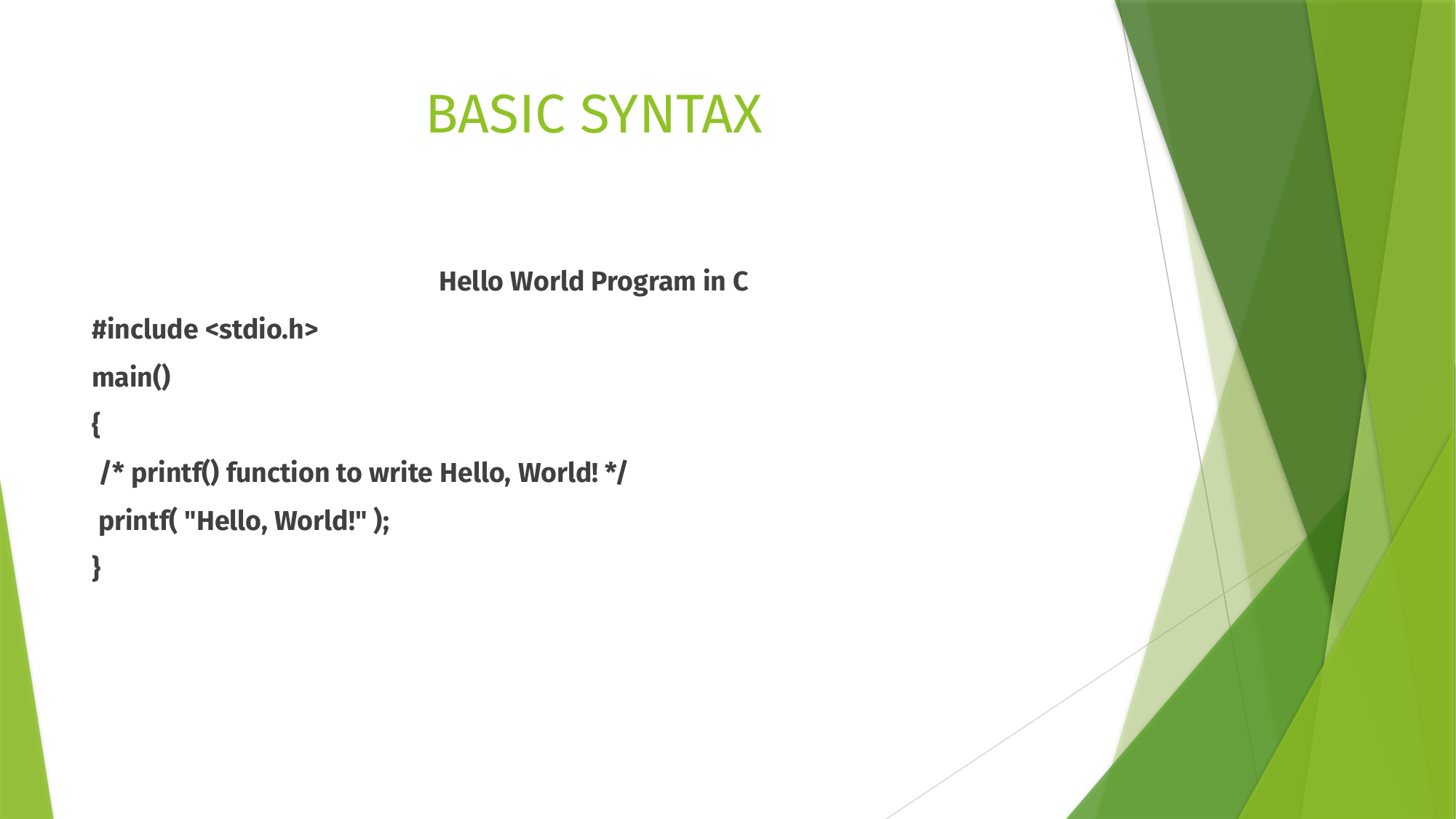

# BASIC SYNTAX
Hello World Program in C
#include <stdio.h>
main()
{
 /* printf() function to write Hello, World! */
 printf( "Hello, World!" );
}